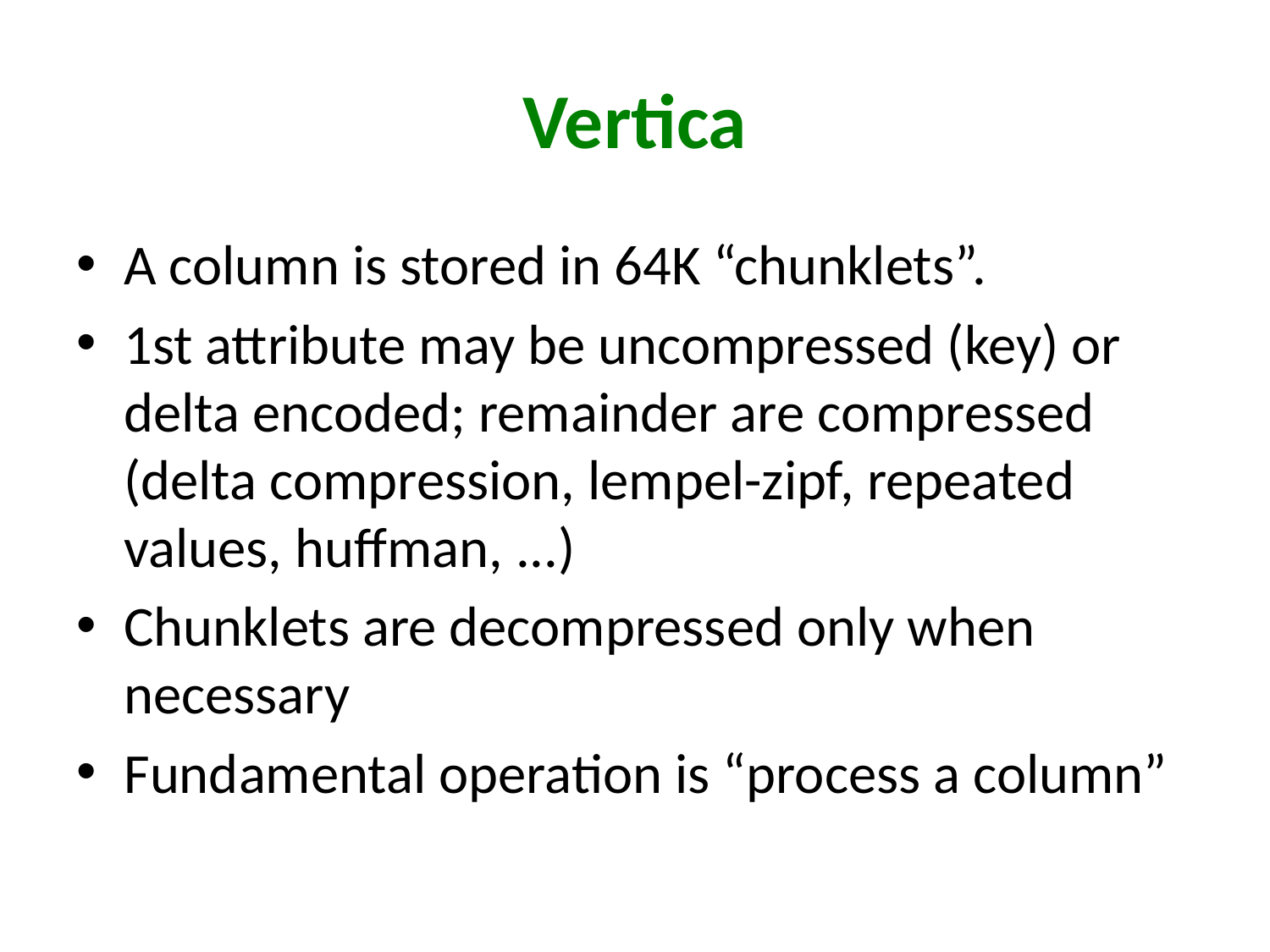

# Vertica
A column is stored in 64K “chunklets”.
1st attribute may be uncompressed (key) or delta encoded; remainder are compressed (delta compression, lempel-zipf, repeated values, huffman, ...)
Chunklets are decompressed only when necessary
Fundamental operation is “process a column”